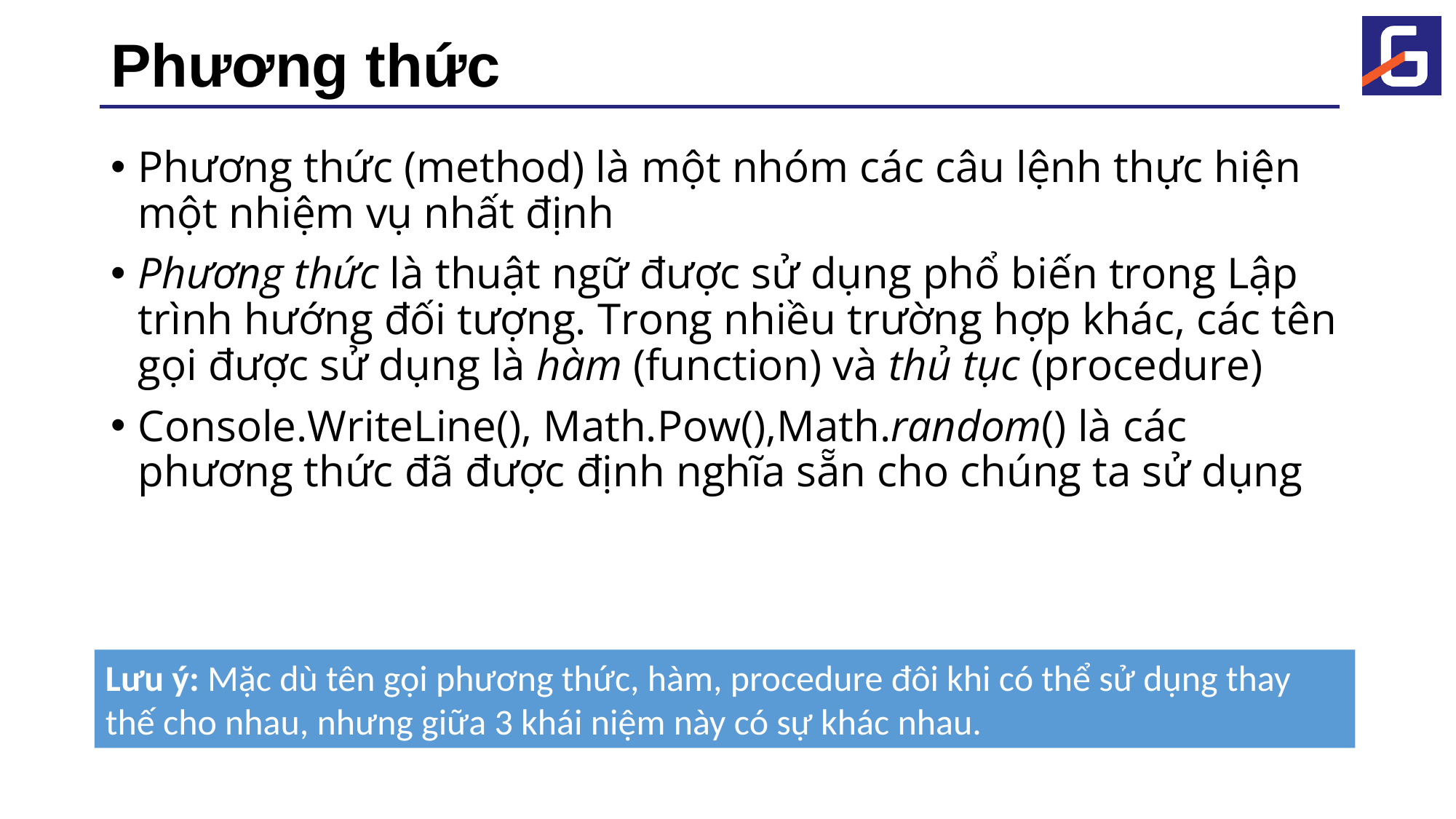

# Phương thức
Phương thức (method) là một nhóm các câu lệnh thực hiện một nhiệm vụ nhất định
Phương thức là thuật ngữ được sử dụng phổ biến trong Lập trình hướng đối tượng. Trong nhiều trường hợp khác, các tên gọi được sử dụng là hàm (function) và thủ tục (procedure)
Console.WriteLine(), Math.Pow(),Math.random() là các phương thức đã được định nghĩa sẵn cho chúng ta sử dụng

Lưu ý: Mặc dù tên gọi phương thức, hàm, procedure đôi khi có thể sử dụng thay thế cho nhau, nhưng giữa 3 khái niệm này có sự khác nhau.